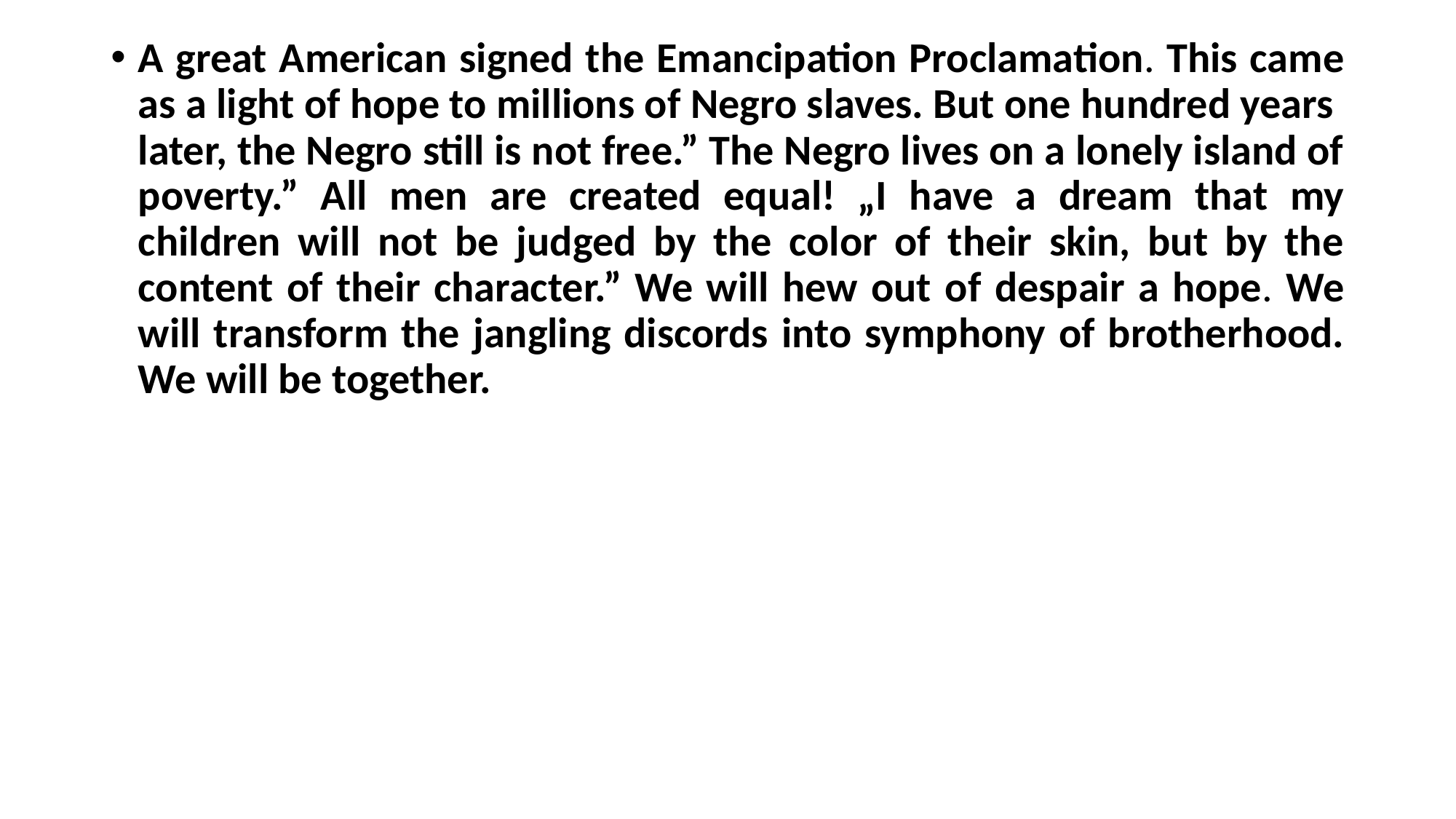

A great American signed the Emancipation Proclamation. This came as a light of hope to millions of Negro slaves. But one hundred years  later, the Negro still is not free.” The Negro lives on a lonely island of poverty.” All men are created equal! „I have a dream that my children will not be judged by the color of their skin, but by the content of their character.” We will hew out of despair a hope. We will transform the jangling discords into symphony of brotherhood. We will be together.